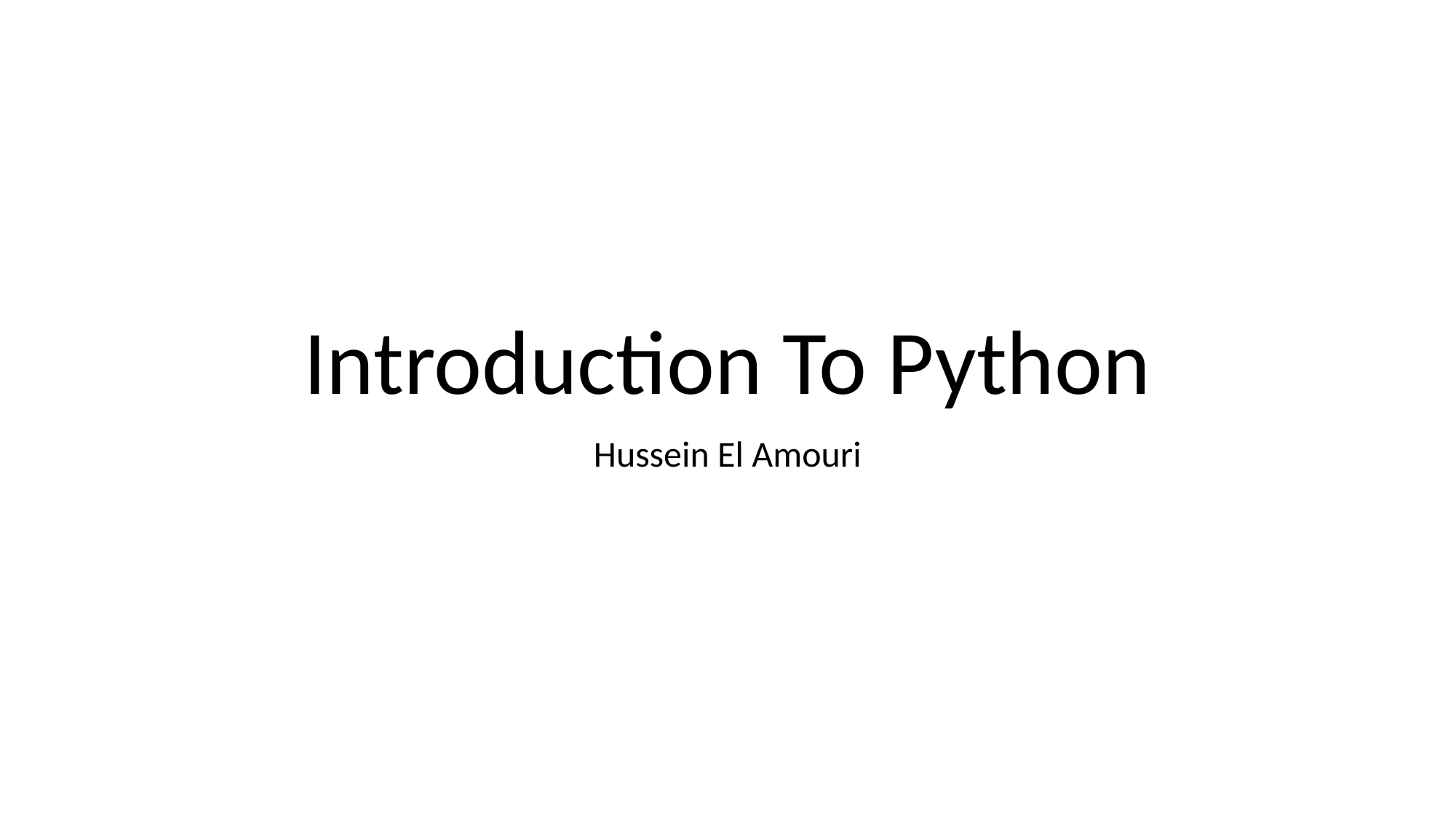

# Introduction To Python
Hussein El Amouri